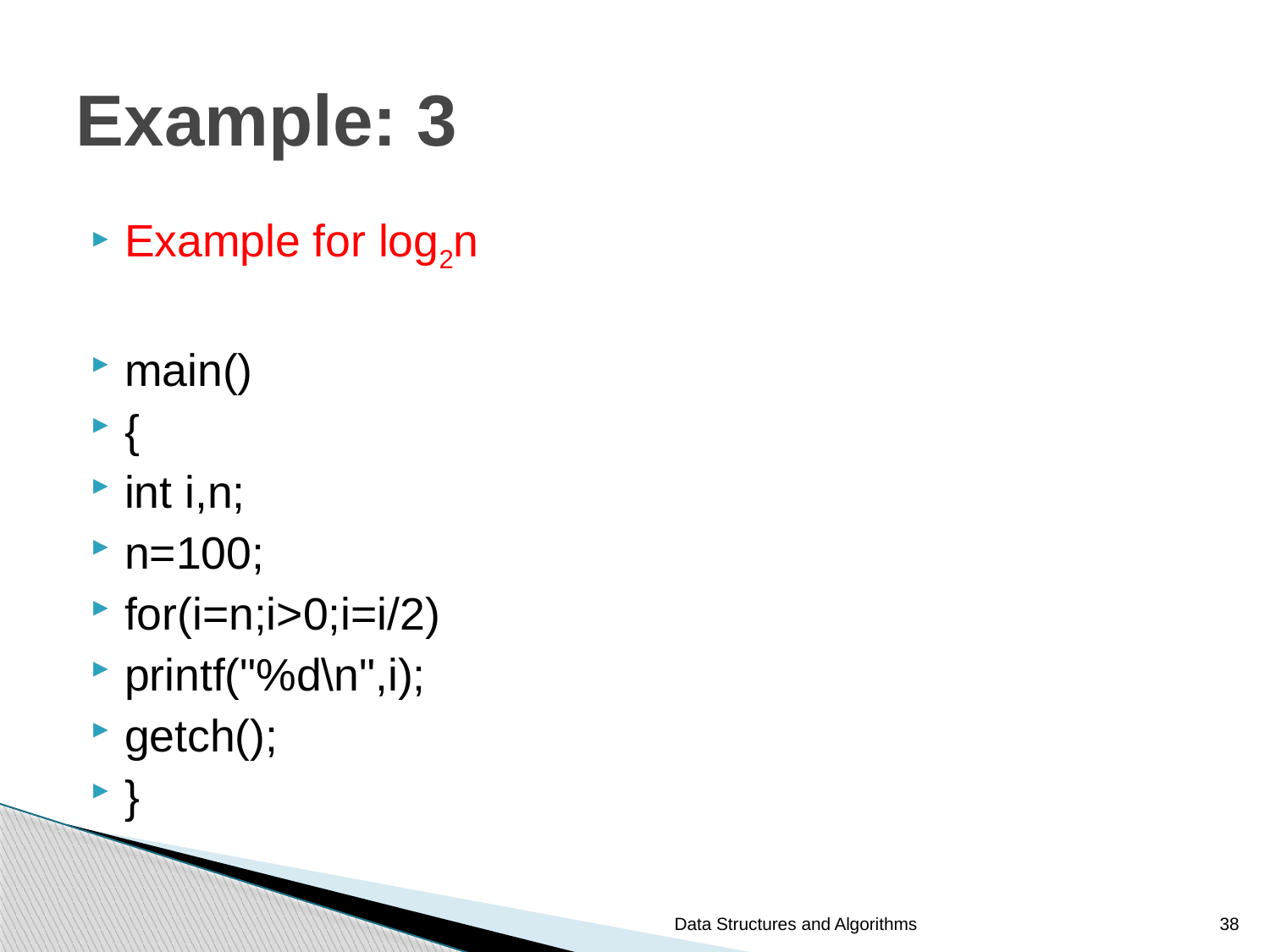

# Example: 3
Example for log2n

main()
{
int i,n;
n=100;
for(i=n;i>0;i=i/2)
printf("%d\n",i);
getch();
}

Data Structures and Algorithms
38